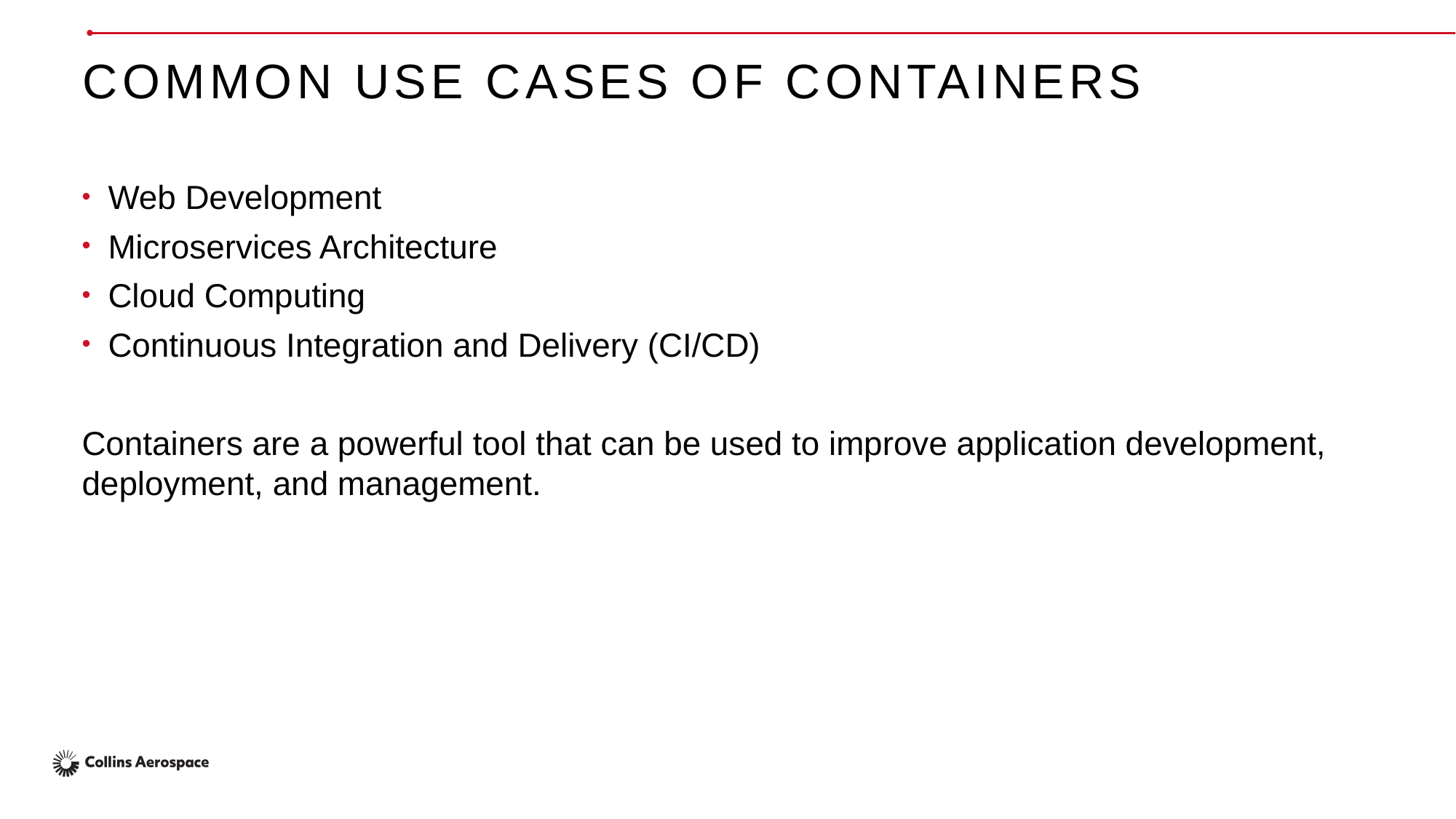

# Common use cases of containers
Web Development
Microservices Architecture
Cloud Computing
Continuous Integration and Delivery (CI/CD)

Containers are a powerful tool that can be used to improve application development, deployment, and management.